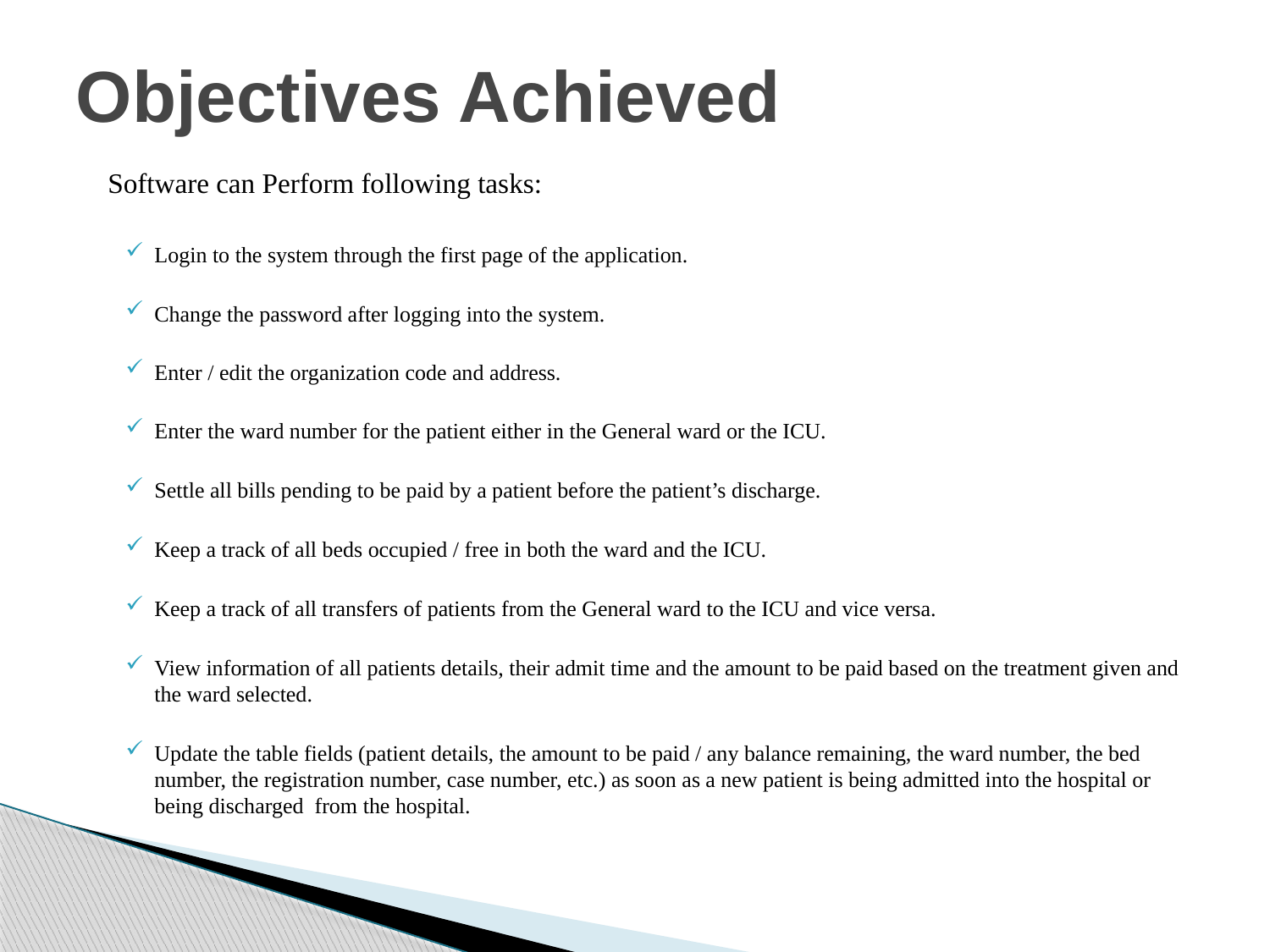

# Objectives Achieved
Software can Perform following tasks:

Login to the system through the first page of the application.

Change the password after logging into the system.

Enter / edit the organization code and address.

Enter the ward number for the patient either in the General ward or the ICU.

Settle all bills pending to be paid by a patient before the patient’s discharge.

Keep a track of all beds occupied / free in both the ward and the ICU.

Keep a track of all transfers of patients from the General ward to the ICU and vice versa.

View information of all patients details, their admit time and the amount to be paid based on the treatment given and the ward selected.

Update the table fields (patient details, the amount to be paid / any balance remaining, the ward number, the bed number, the registration number, case number, etc.) as soon as a new patient is being admitted into the hospital or being discharged  from the hospital.